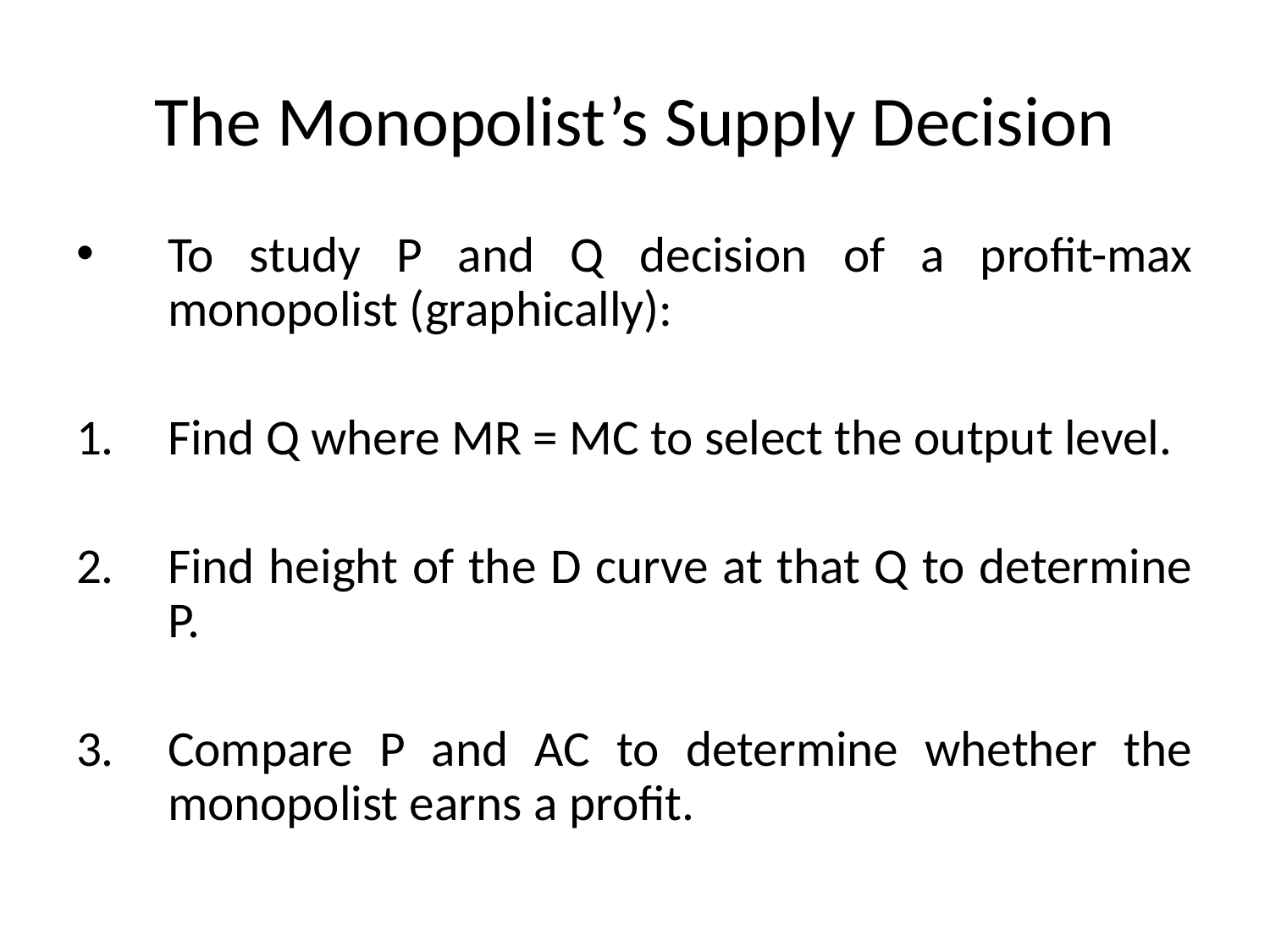

# The Monopolist’s Supply Decision
To study P and Q decision of a profit-max monopolist (graphically):

Find Q where MR = MC to select the output level.

Find height of the D curve at that Q to determine P.

Compare P and AC to determine whether the monopolist earns a profit.